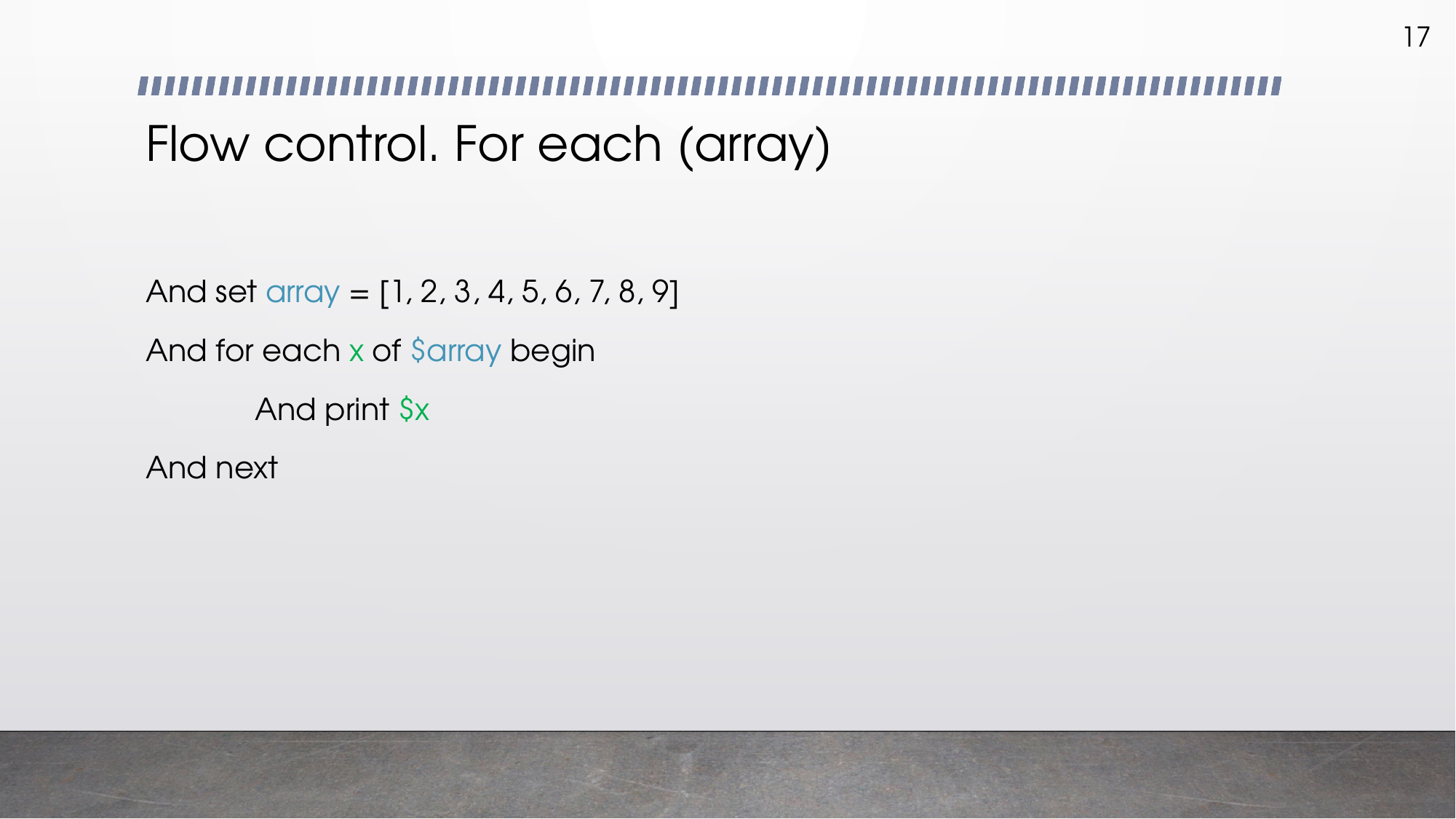

17
# Flow control. For each (array)
And set array = [1, 2, 3, 4, 5, 6, 7, 8, 9]
And for each x of $array begin
	And print $x
And next